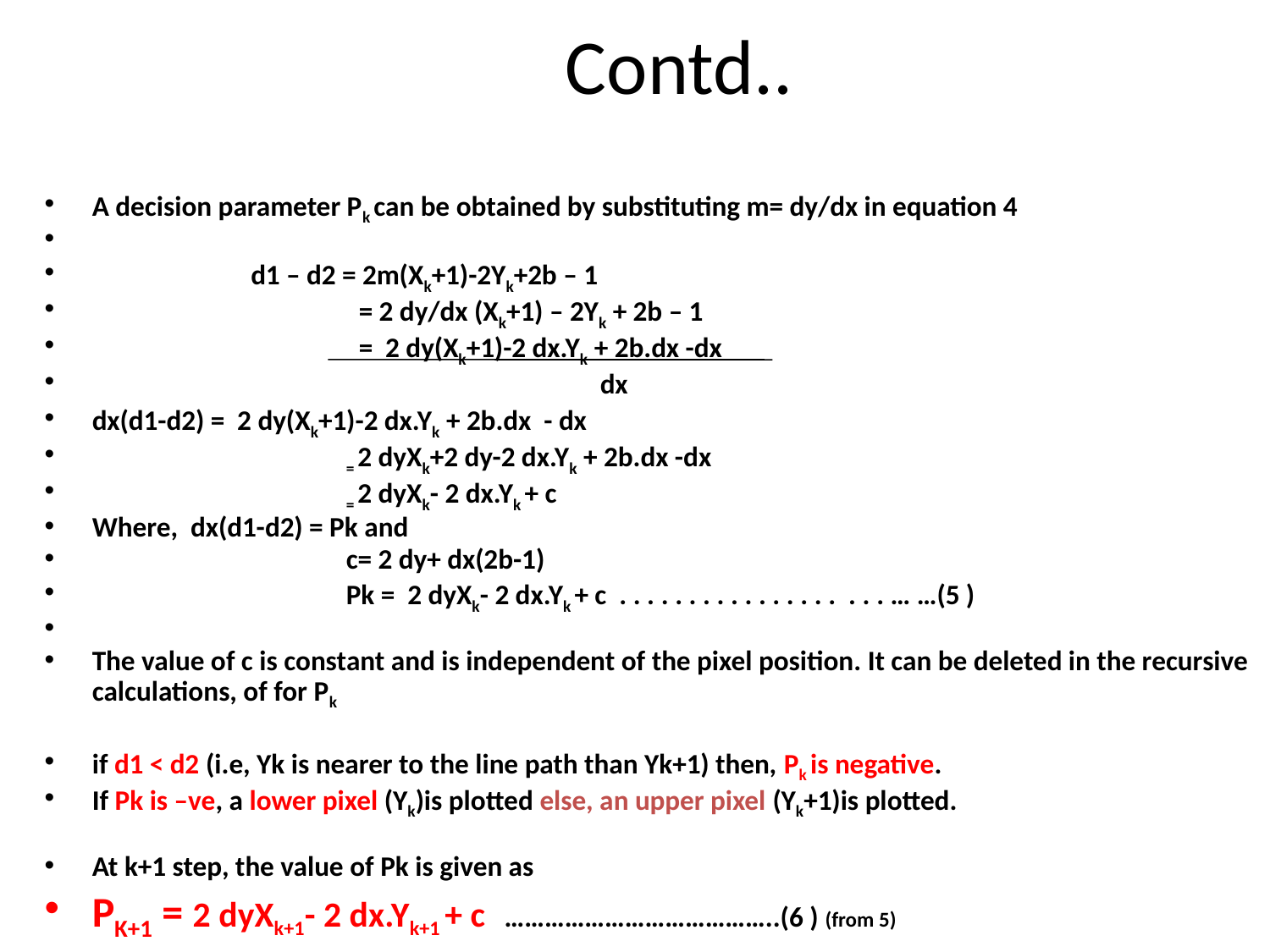

# Contd..
A decision parameter Pk can be obtained by substituting m= dy/dx in equation 4

	     d1 – d2 = 2m(Xk+1)-2Yk+2b – 1
		  = 2 dy/dx (Xk+1) – 2Yk + 2b – 1
		  =  2 dy(Xk+1)-2 dx.Yk + 2b.dx -dx
				dx
dx(d1-d2) =  2 dy(Xk+1)-2 dx.Yk + 2b.dx  - dx
		= 2 dyXk+2 dy-2 dx.Yk + 2b.dx -dx
		= 2 dyXk- 2 dx.Yk + c
Where,  dx(d1-d2) = Pk and
		c= 2 dy+ dx(2b-1)
		Pk =  2 dyXk- 2 dx.Yk + c  . . . . . . . . . . . . . . . .  . . . … …(5 )

The value of c is constant and is independent of the pixel position. It can be deleted in the recursive calculations, of for Pk

if d1 < d2 (i.e, Yk is nearer to the line path than Yk+1) then, Pk is negative.
If Pk is –ve, a lower pixel (Yk)is plotted else, an upper pixel (Yk+1)is plotted.

At k+1 step, the value of Pk is given as
PK+1 = 2 dyXk+1- 2 dx.Yk+1 + c   …………………………………..(6 ) (from 5)